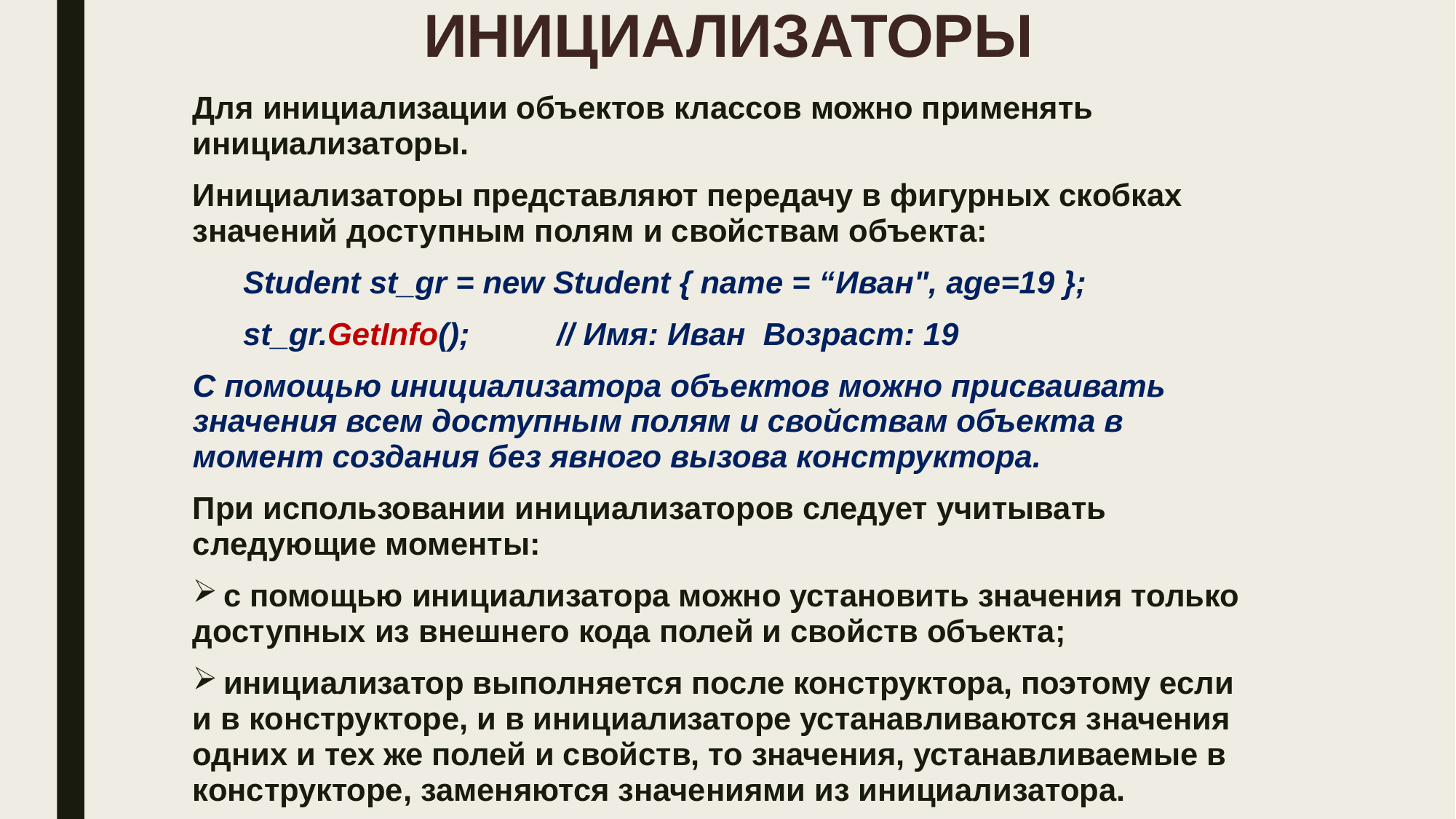

# ИНИЦИАЛИЗАТОРЫ
Для инициализации объектов классов можно применять инициализаторы.
Инициализаторы представляют передачу в фигурных скобках значений доступным полям и свойствам объекта:
Student st_gr = new Student { name = “Иван", age=19 };
st_gr.GetInfo();          // Имя: Иван  Возраст: 19
С помощью инициализатора объектов можно присваивать значения всем доступным полям и свойствам объекта в момент создания без явного вызова конструктора.
При использовании инициализаторов следует учитывать следующие моменты:
 с помощью инициализатора можно установить значения только доступных из внешнего кода полей и свойств объекта;
 инициализатор выполняется после конструктора, поэтому если и в конструкторе, и в инициализаторе устанавливаются значения одних и тех же полей и свойств, то значения, устанавливаемые в конструкторе, заменяются значениями из инициализатора.